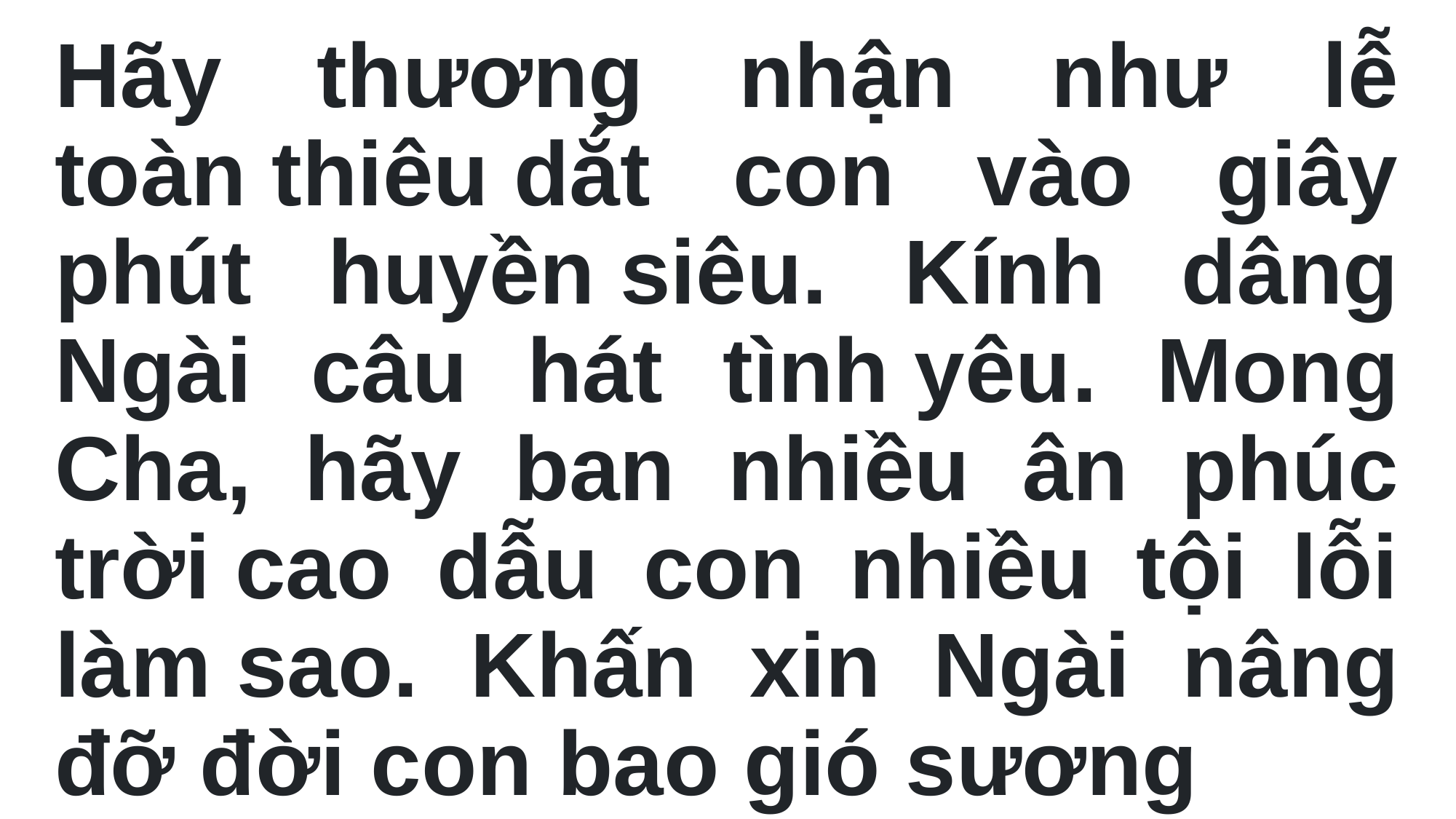

Hãy thương nhận như lễ toàn thiêu dắt con vào giây phút huyền siêu. Kính dâng Ngài câu hát tình yêu. Mong Cha, hãy ban nhiều ân phúc trời cao dẫu con nhiều tội lỗi làm sao. Khấn xin Ngài nâng đỡ đời con bao gió sương
#